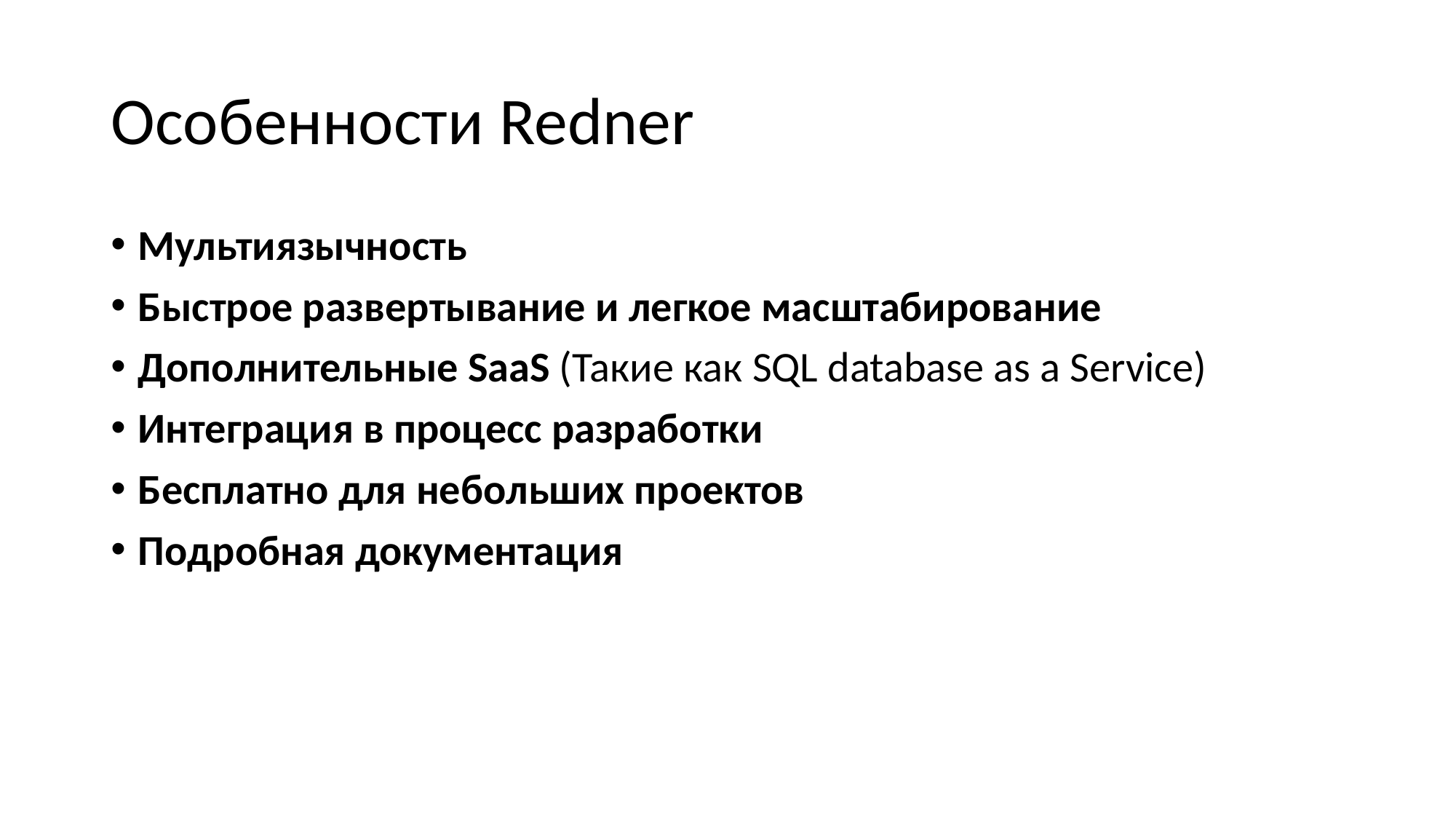

# Особенности Redner
Мультиязычность
Быстрое развертывание и легкое масштабирование
Дополнительные SaaS (Такие как SQL database as a Service)
Интеграция в процесс разработки
Бесплатно для небольших проектов
Подробная документация